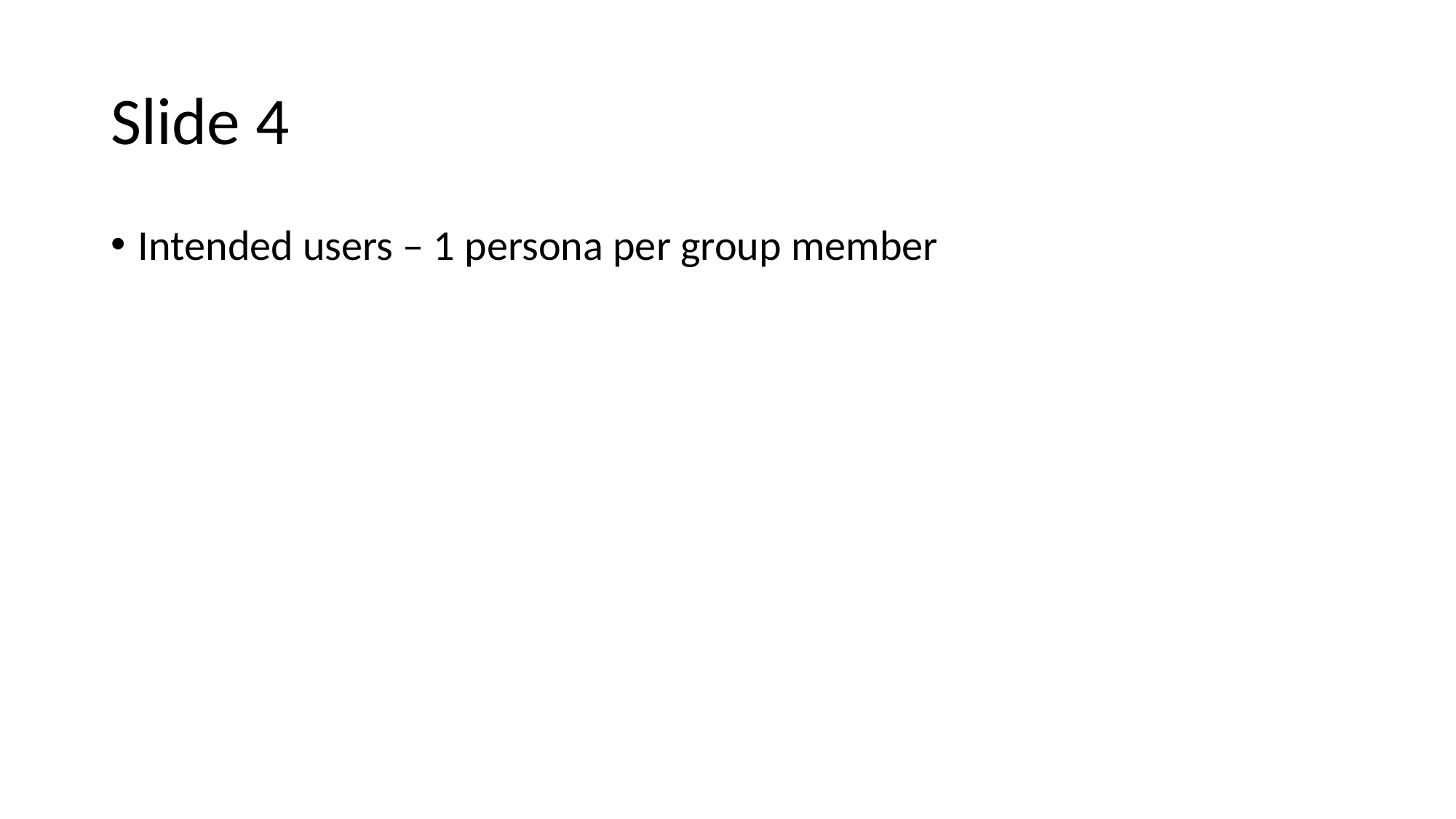

# Slide 4
Intended users – 1 persona per group member